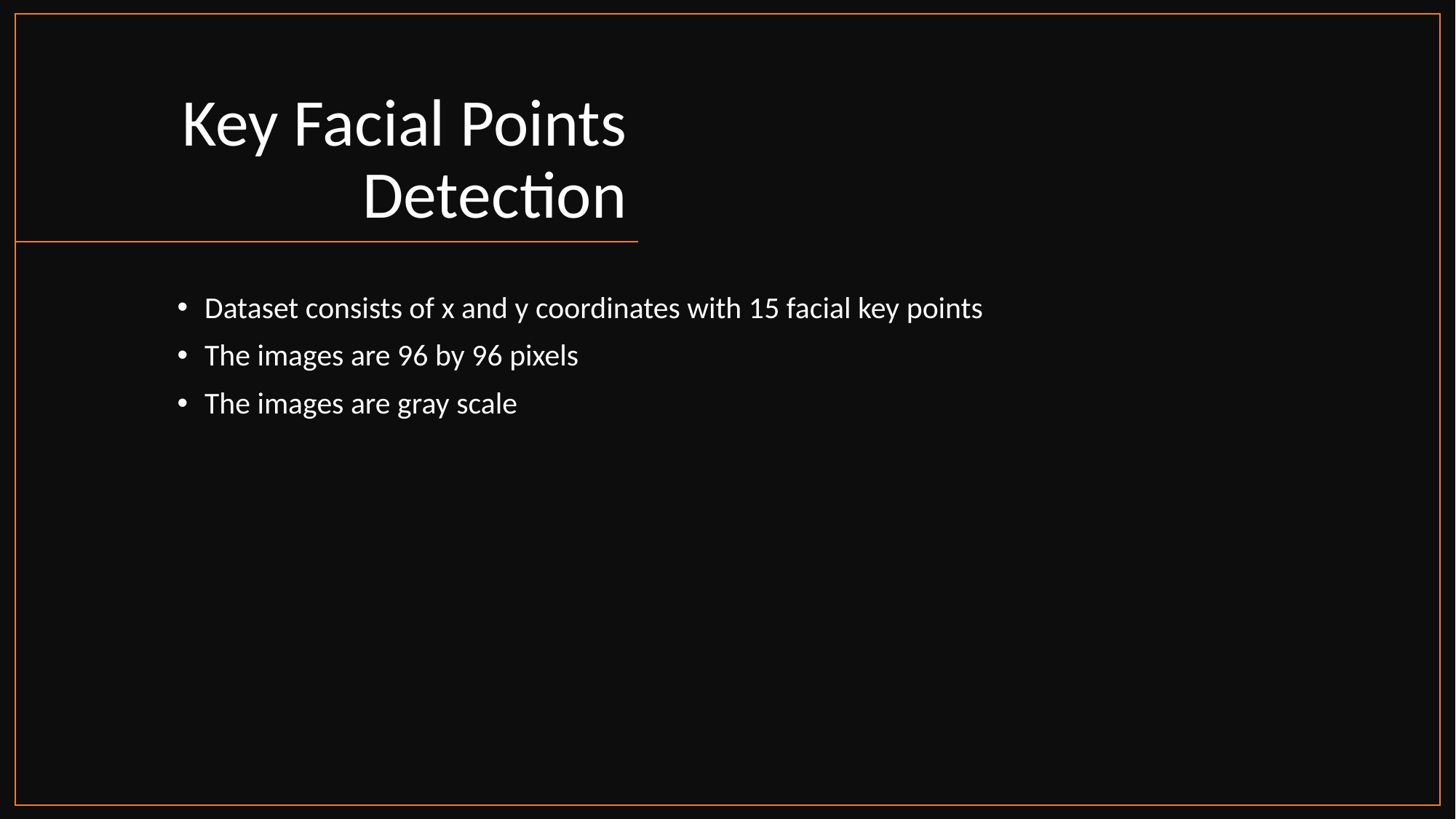

# Key Facial Points Detection
Dataset consists of x and y coordinates with 15 facial key points
The images are 96 by 96 pixels
The images are gray scale